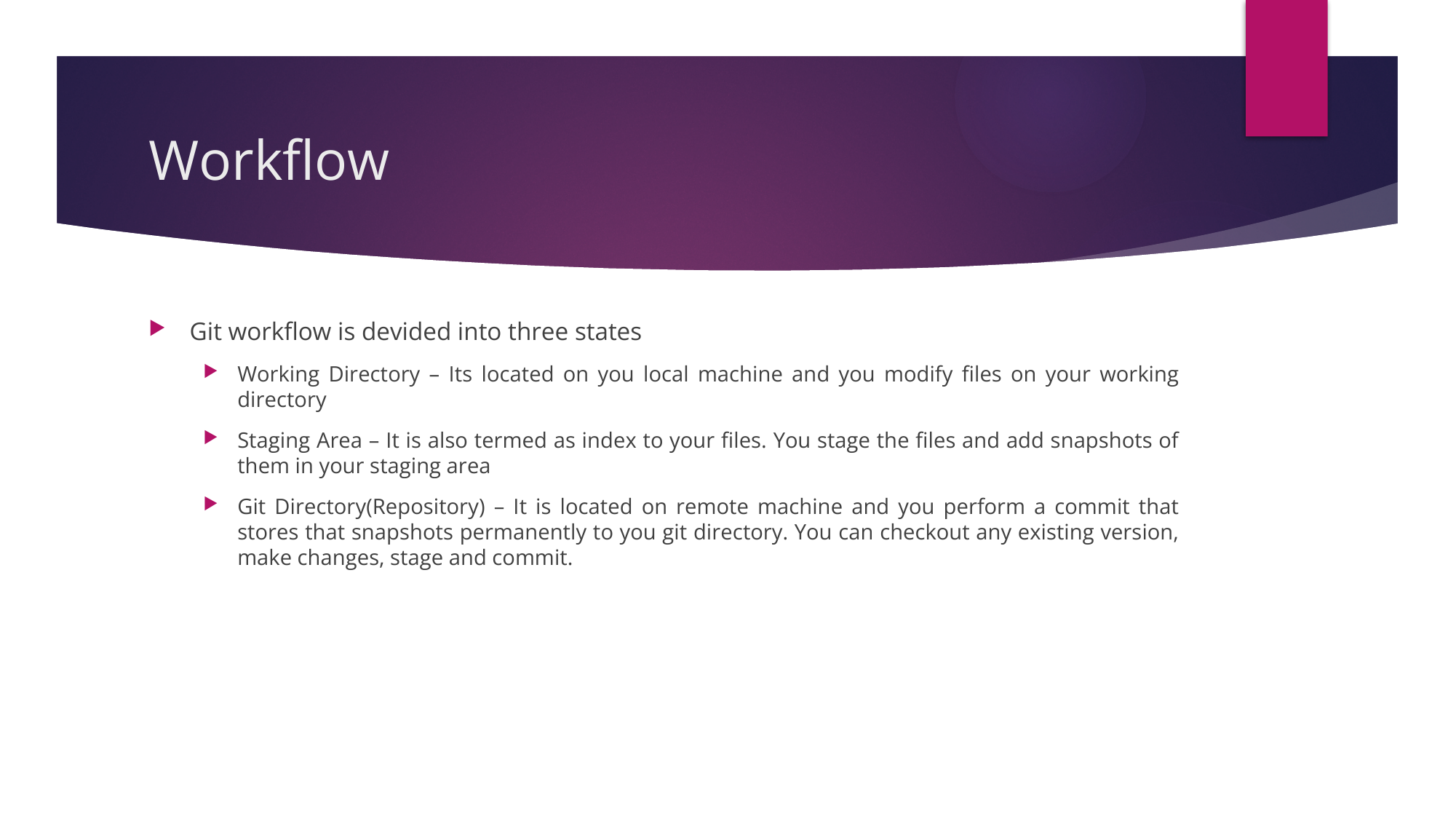

# Workflow
Git workflow is devided into three states
Working Directory – Its located on you local machine and you modify files on your working directory
Staging Area – It is also termed as index to your files. You stage the files and add snapshots of them in your staging area
Git Directory(Repository) – It is located on remote machine and you perform a commit that stores that snapshots permanently to you git directory. You can checkout any existing version, make changes, stage and commit.